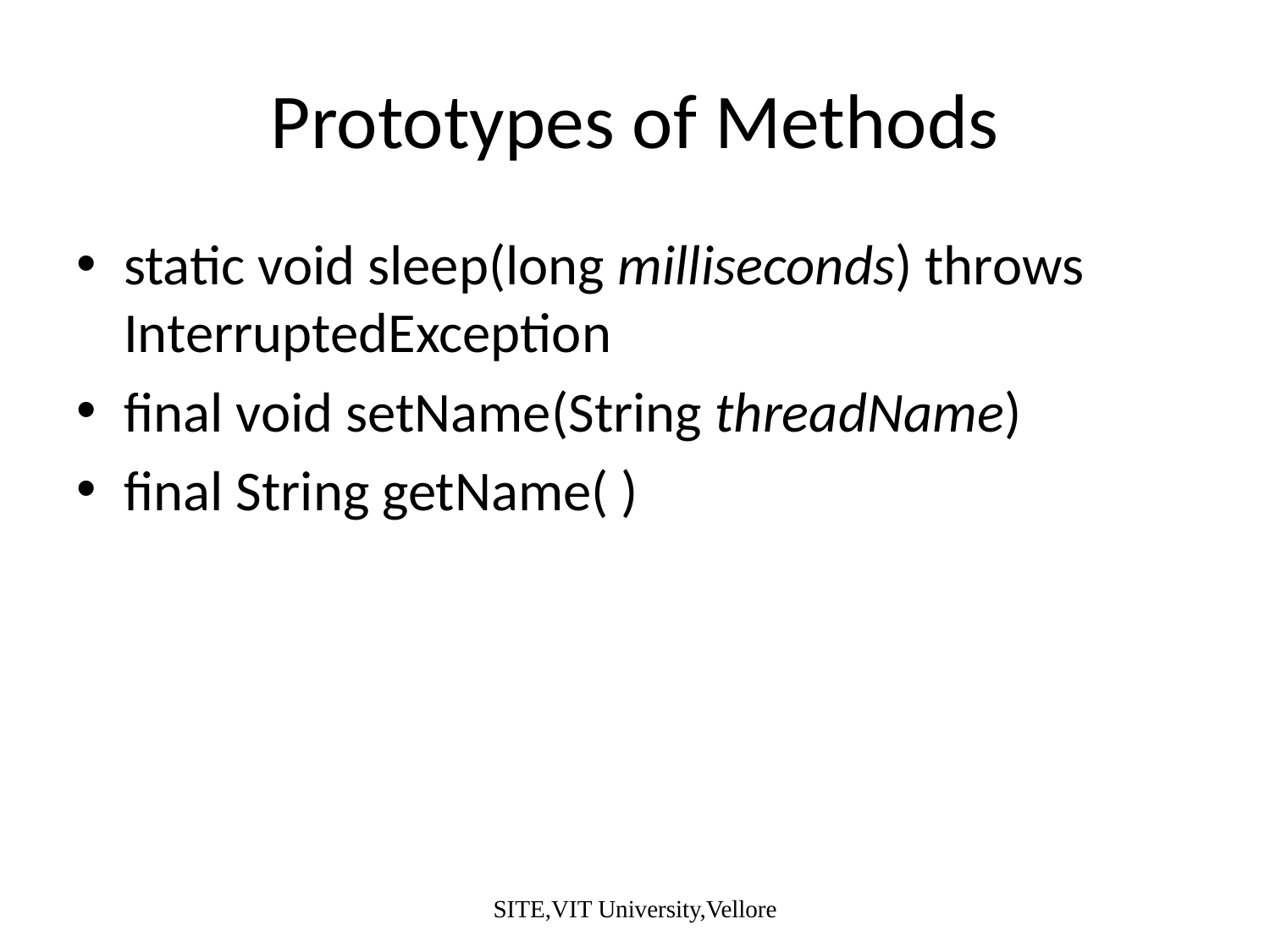

# Prototypes of Methods
static void sleep(long milliseconds) throws InterruptedException
final void setName(String threadName)
final String getName( )

SITE,VIT University,Vellore